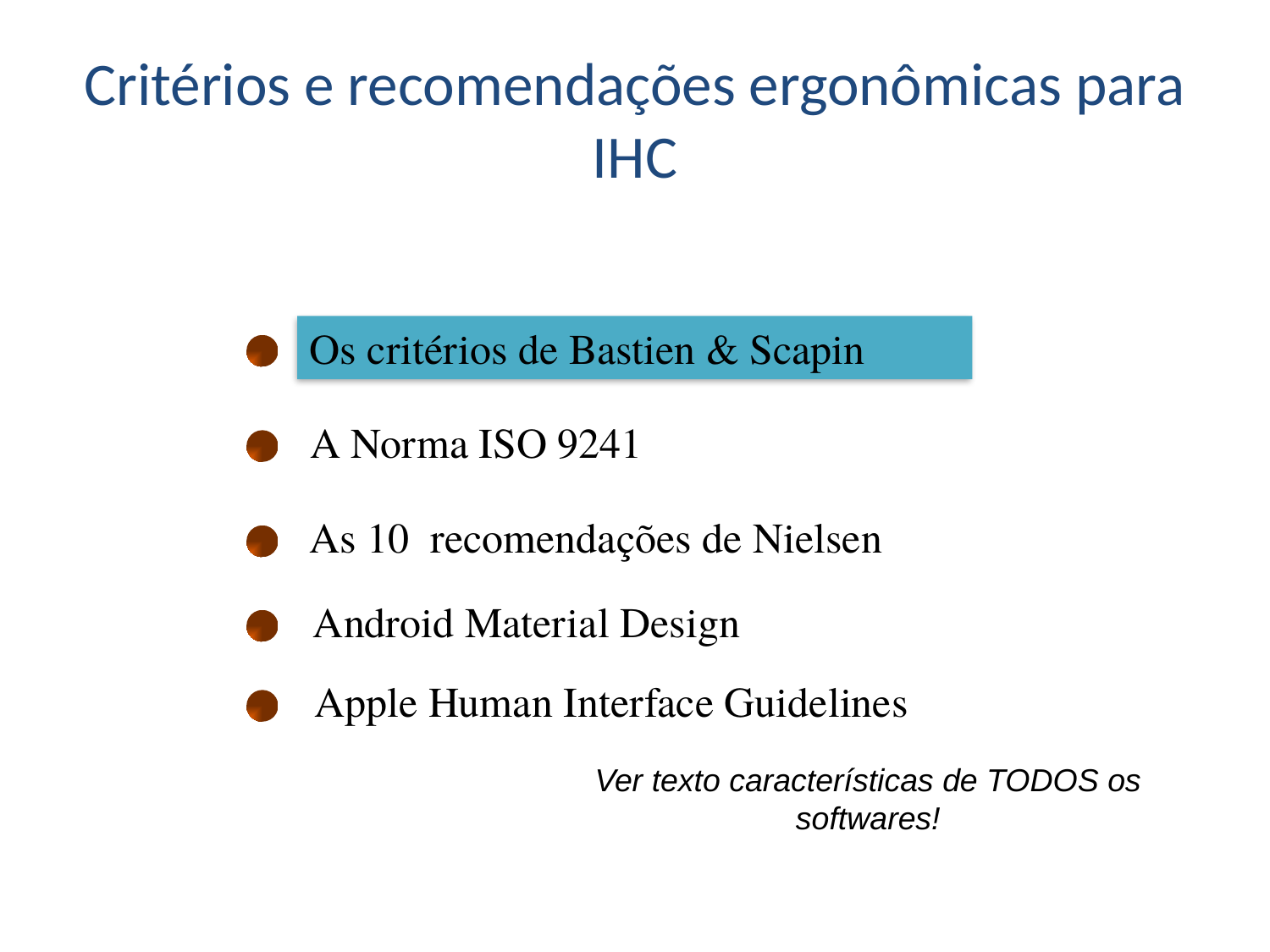

# Critérios e recomendações ergonômicas para IHC

Os critérios de Bastien & Scapin

A Norma ISO 9241

As 10  recomendações de Nielsen

Android Material Design

Apple Human Interface Guidelines

Ver texto características de TODOS os softwares!